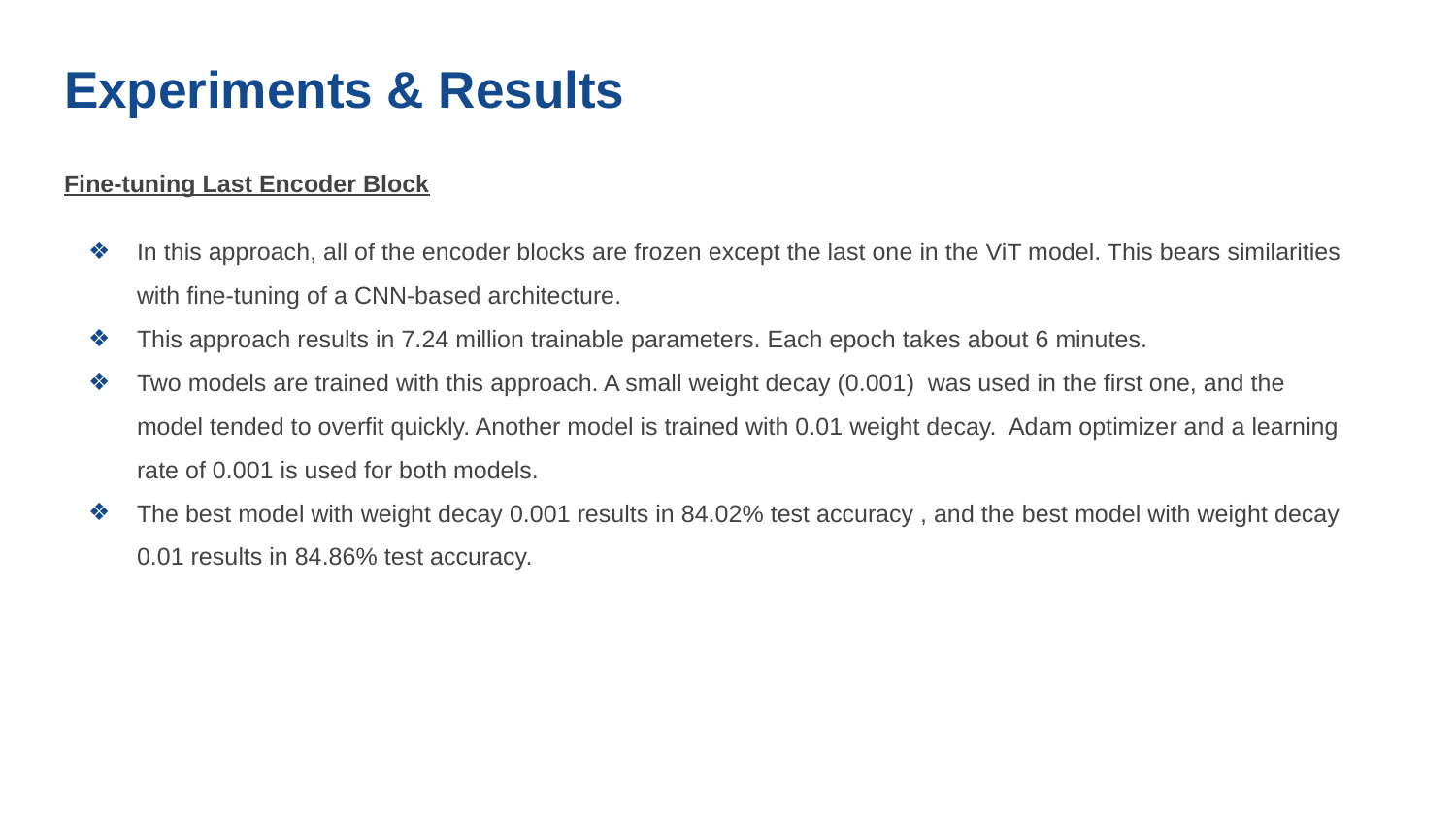

Experiments & Results
Fine-tuning Last Encoder Block
In this approach, all of the encoder blocks are frozen except the last one in the ViT model. This bears similarities with fine-tuning of a CNN-based architecture.
This approach results in 7.24 million trainable parameters. Each epoch takes about 6 minutes.
Two models are trained with this approach. A small weight decay (0.001)  was used in the first one, and the model tended to overfit quickly. Another model is trained with 0.01 weight decay.  Adam optimizer and a learning rate of 0.001 is used for both models.
The best model with weight decay 0.001 results in 84.02% test accuracy , and the best model with weight decay 0.01 results in 84.86% test accuracy.